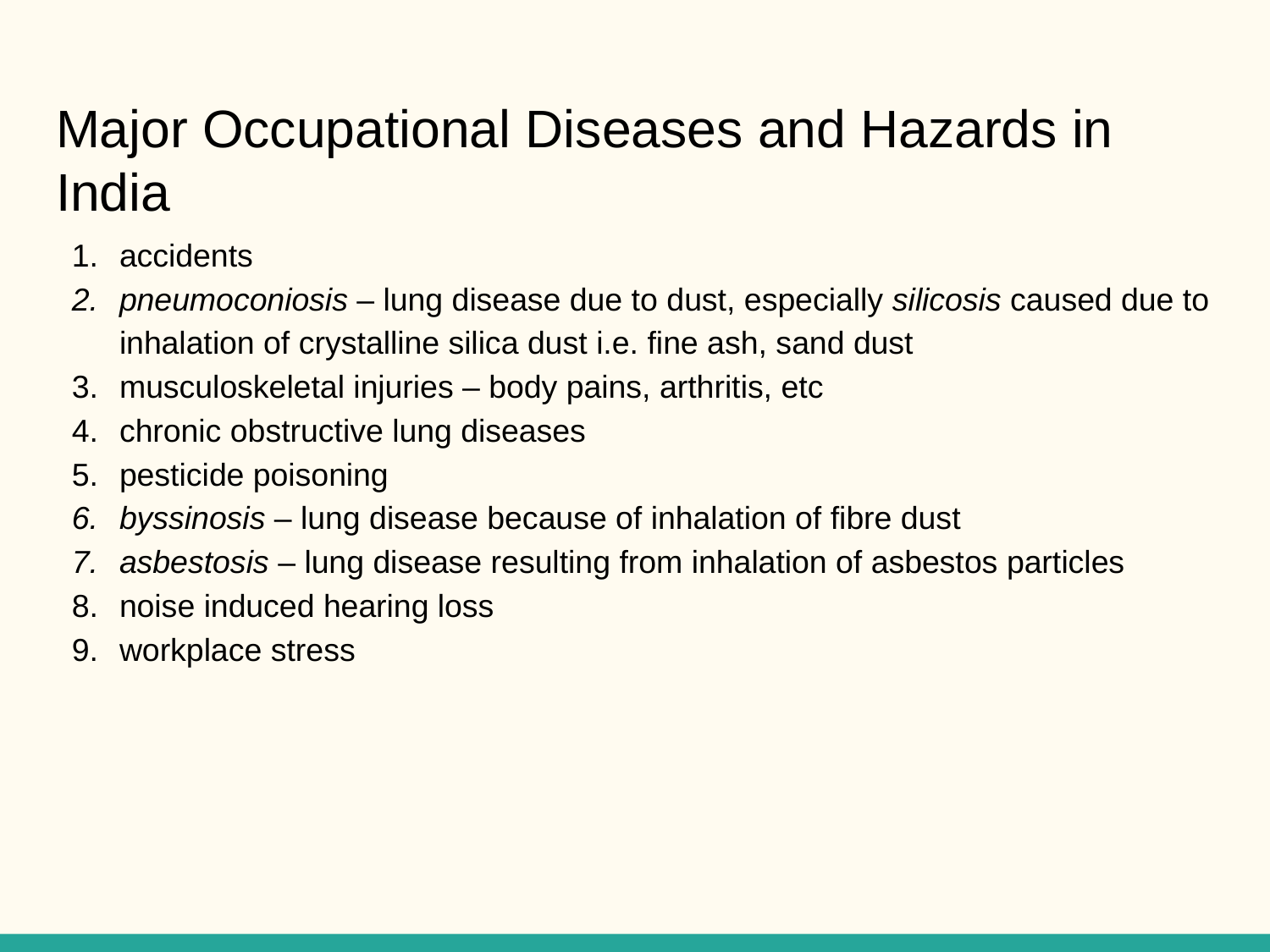

# Major Occupational Diseases and Hazards in India
accidents
pneumoconiosis – lung disease due to dust, especially silicosis caused due to inhalation of crystalline silica dust i.e. fine ash, sand dust
musculoskeletal injuries – body pains, arthritis, etc
chronic obstructive lung diseases
pesticide poisoning
byssinosis – lung disease because of inhalation of fibre dust
asbestosis – lung disease resulting from inhalation of asbestos particles
noise induced hearing loss
workplace stress